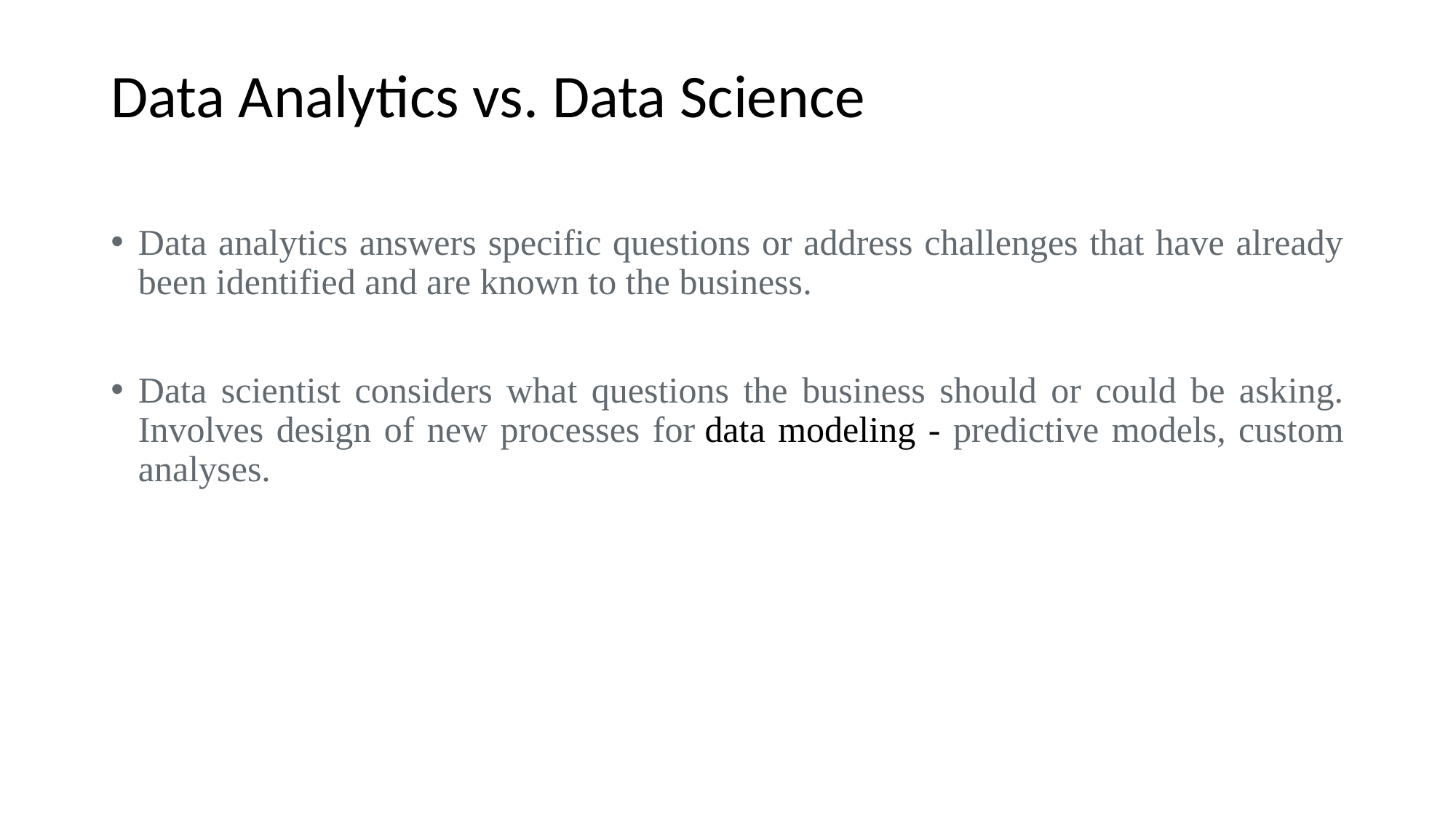

# Data Analytics vs. Data Science
Data analytics answers specific questions or address challenges that have already been identified and are known to the business.

Data scientist considers what questions the business should or could be asking. Involves design of new processes for data modeling - predictive models, custom analyses.